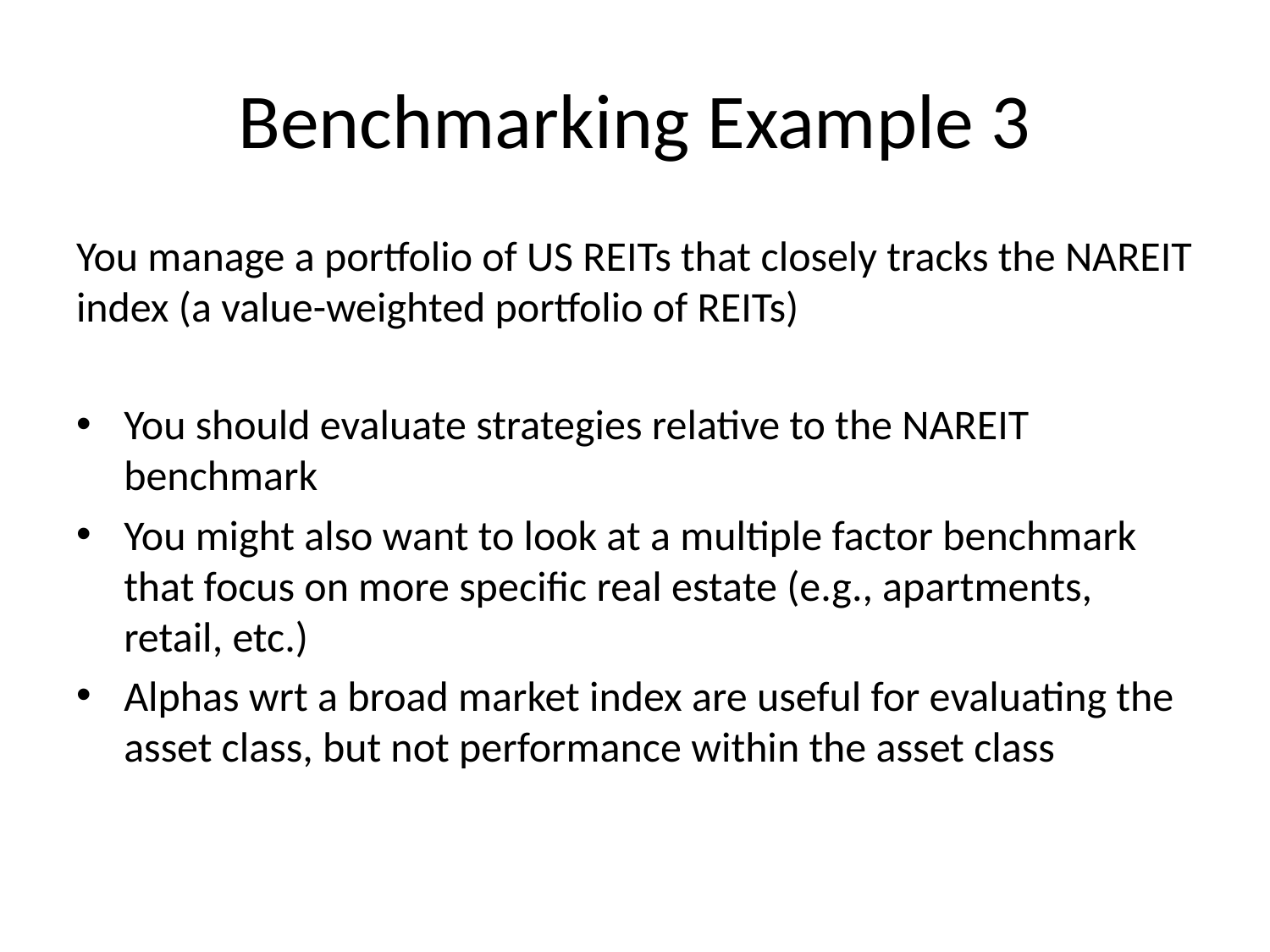

# Benchmarking Example 3
You manage a portfolio of US REITs that closely tracks the NAREIT index (a value-weighted portfolio of REITs)

You should evaluate strategies relative to the NAREIT benchmark
You might also want to look at a multiple factor benchmark that focus on more specific real estate (e.g., apartments, retail, etc.)
Alphas wrt a broad market index are useful for evaluating the asset class, but not performance within the asset class